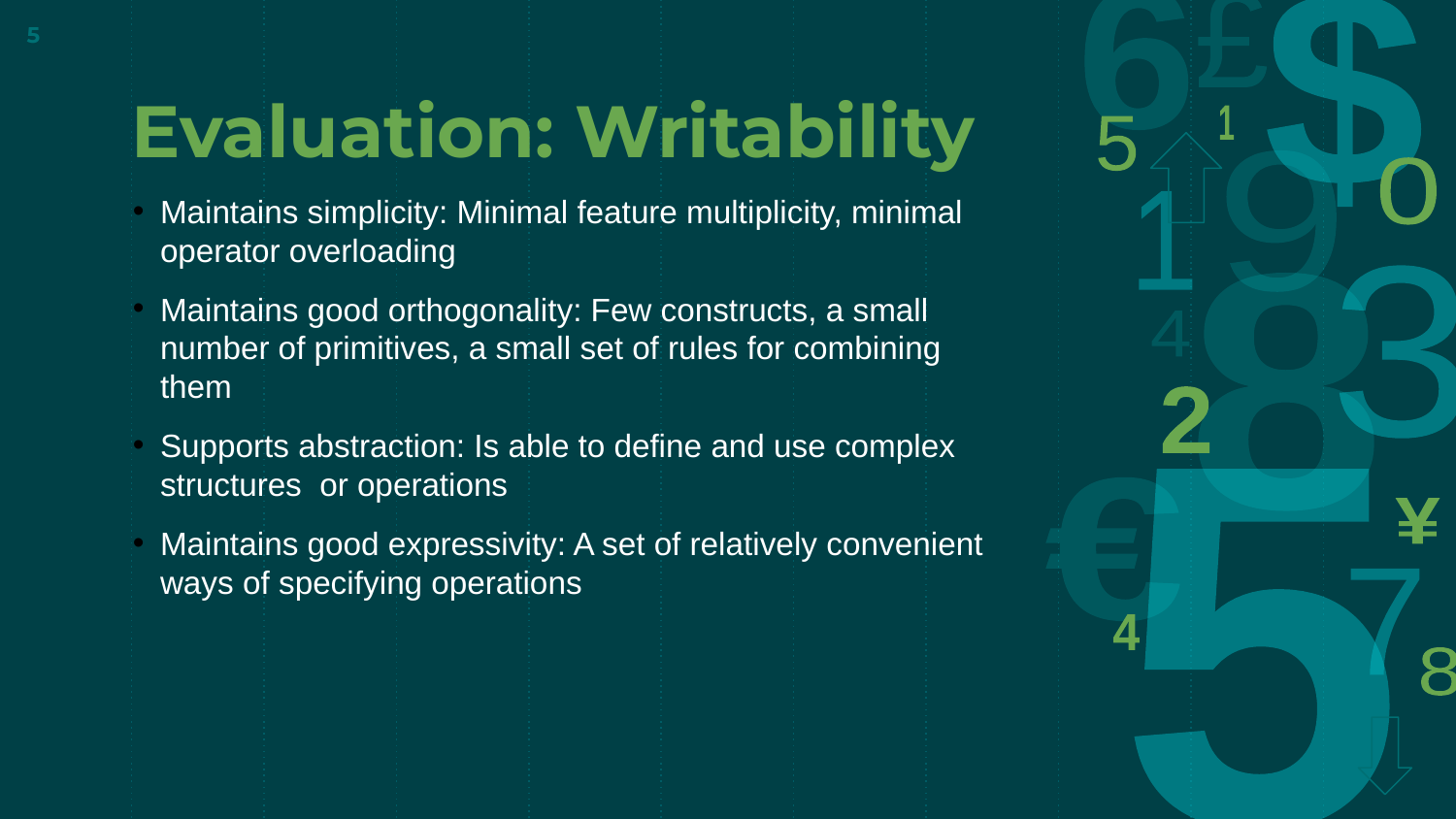

5
# Evaluation: Writability
Maintains simplicity: Minimal feature multiplicity, minimal operator overloading
Maintains good orthogonality: Few constructs, a small number of primitives, a small set of rules for combining them
Supports abstraction: Is able to define and use complex structures  or operations
Maintains good expressivity: A set of relatively convenient ways of specifying operations